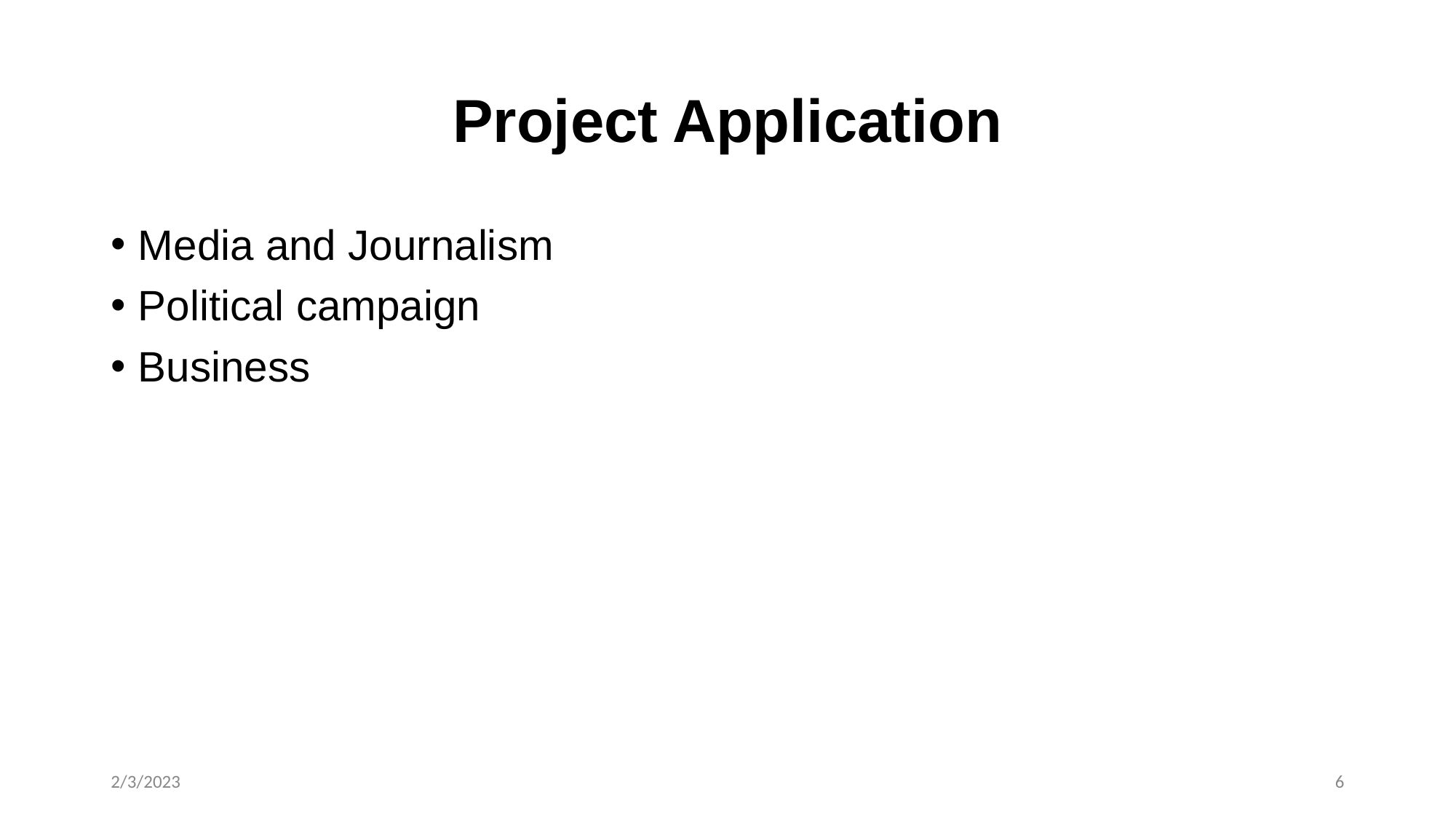

# Project Application
Media and Journalism
Political campaign
Business
2/3/2023
6